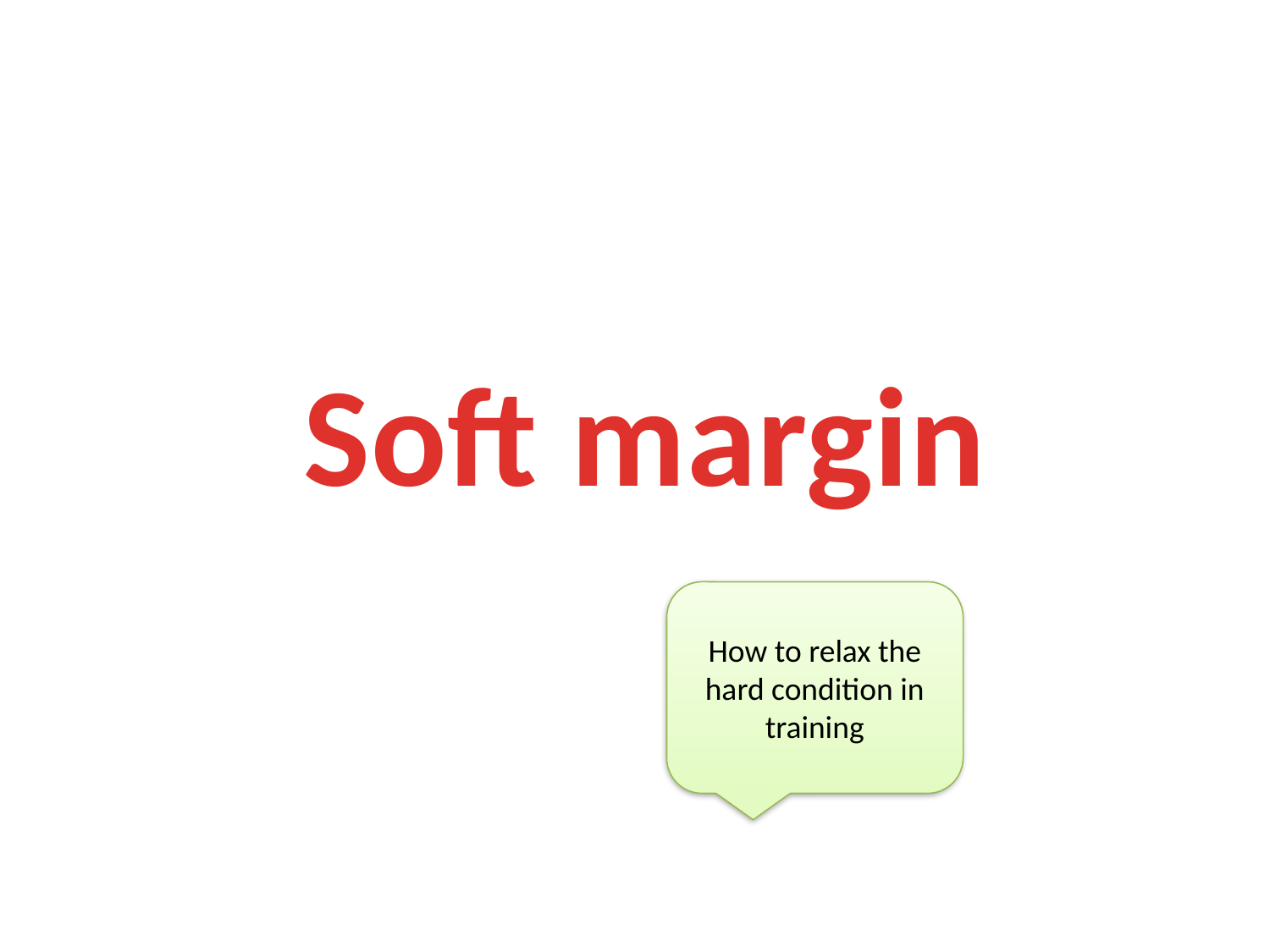

Soft margin
How to relax the hard condition in training